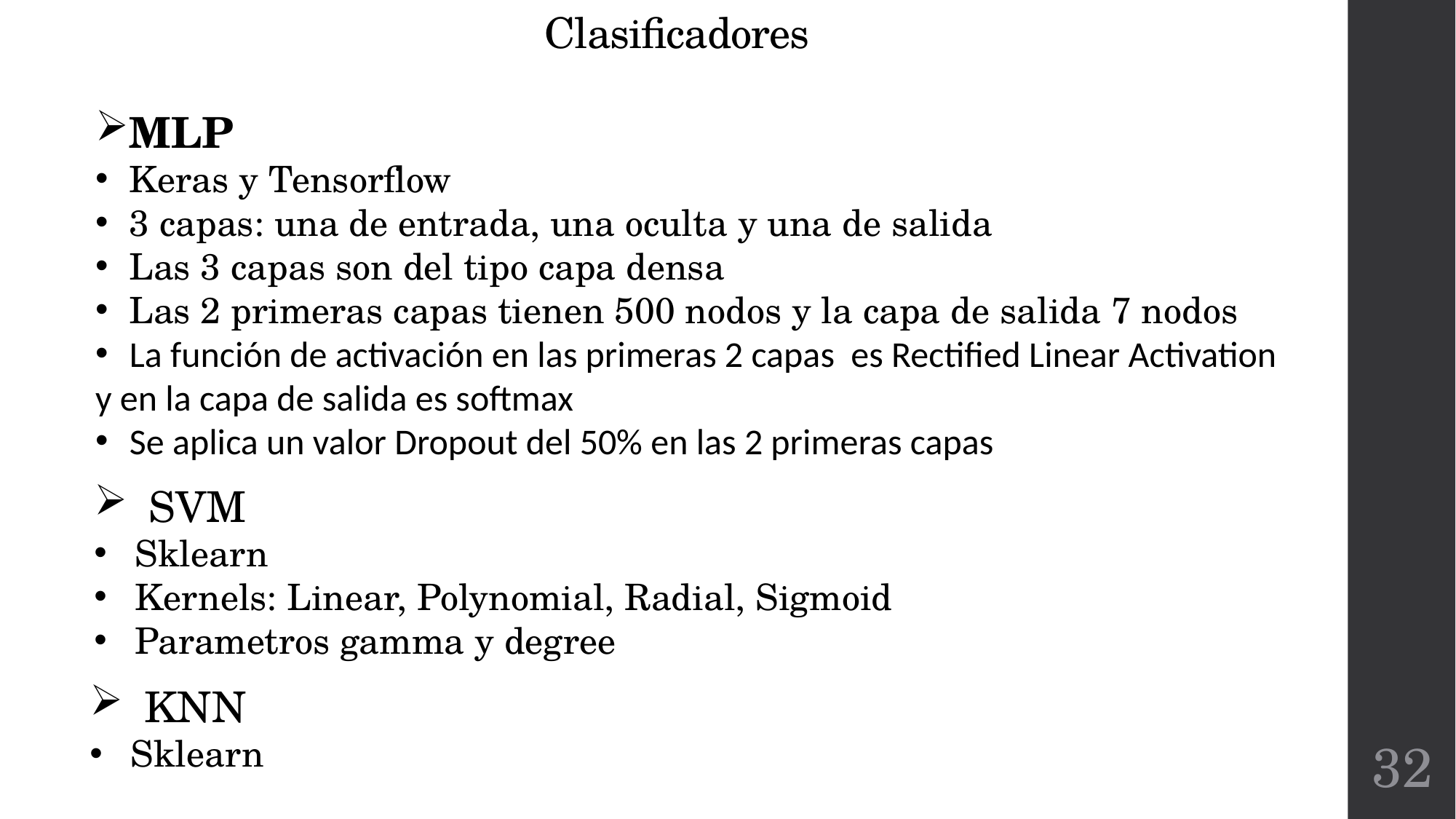

Clasificadores
MLP
Keras y Tensorflow
3 capas: una de entrada, una oculta y una de salida
Las 3 capas son del tipo capa densa
Las 2 primeras capas tienen 500 nodos y la capa de salida 7 nodos
La función de activación en las primeras 2 capas  es Rectified Linear Activation
y en la capa de salida es softmax
Se aplica un valor Dropout del 50% en las 2 primeras capas
SVM
Sklearn
Kernels: Linear, Polynomial, Radial, Sigmoid
Parametros gamma y degree
KNN
Sklearn
32